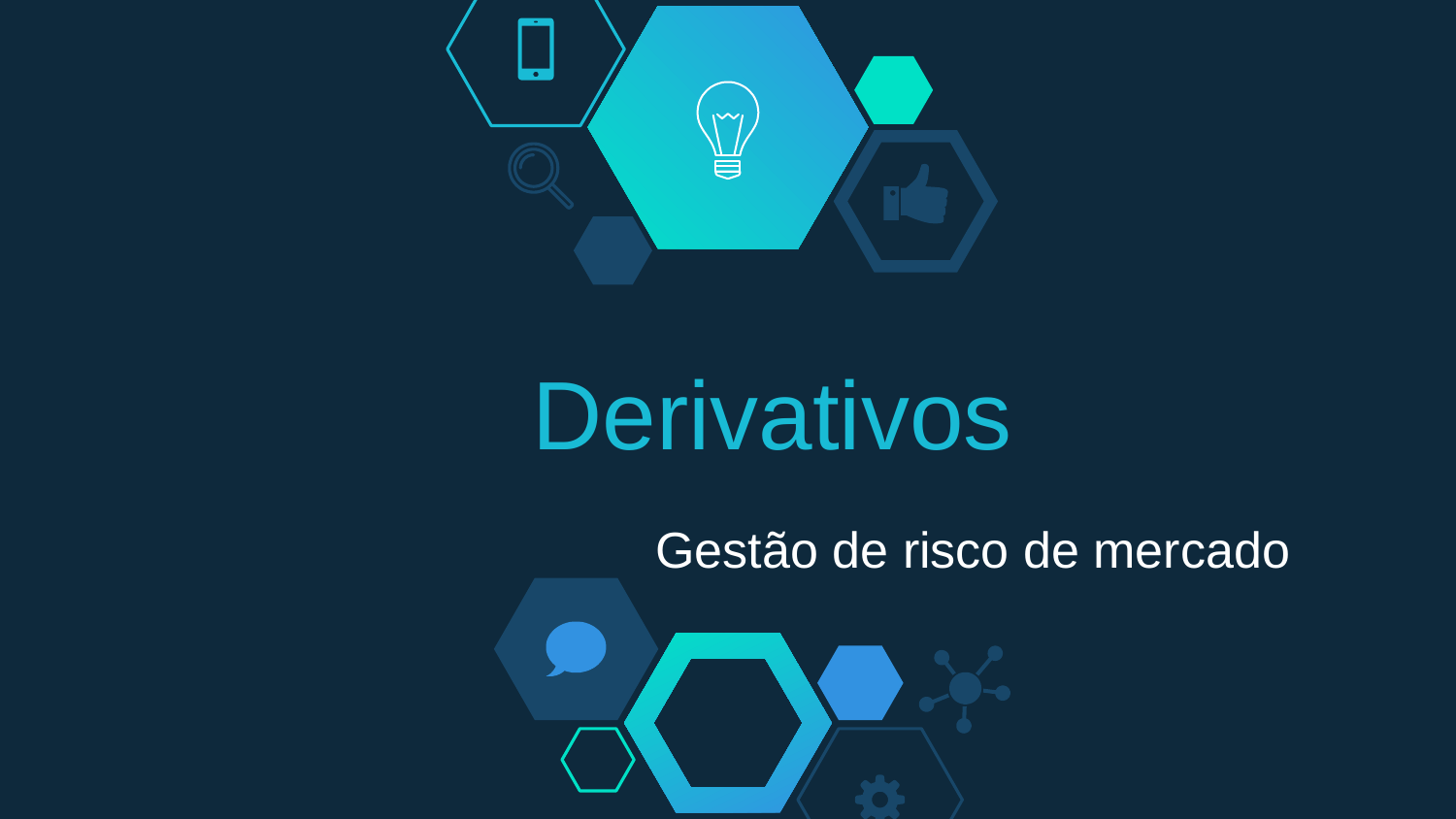

# Derivativos
Gestão de risco de mercado